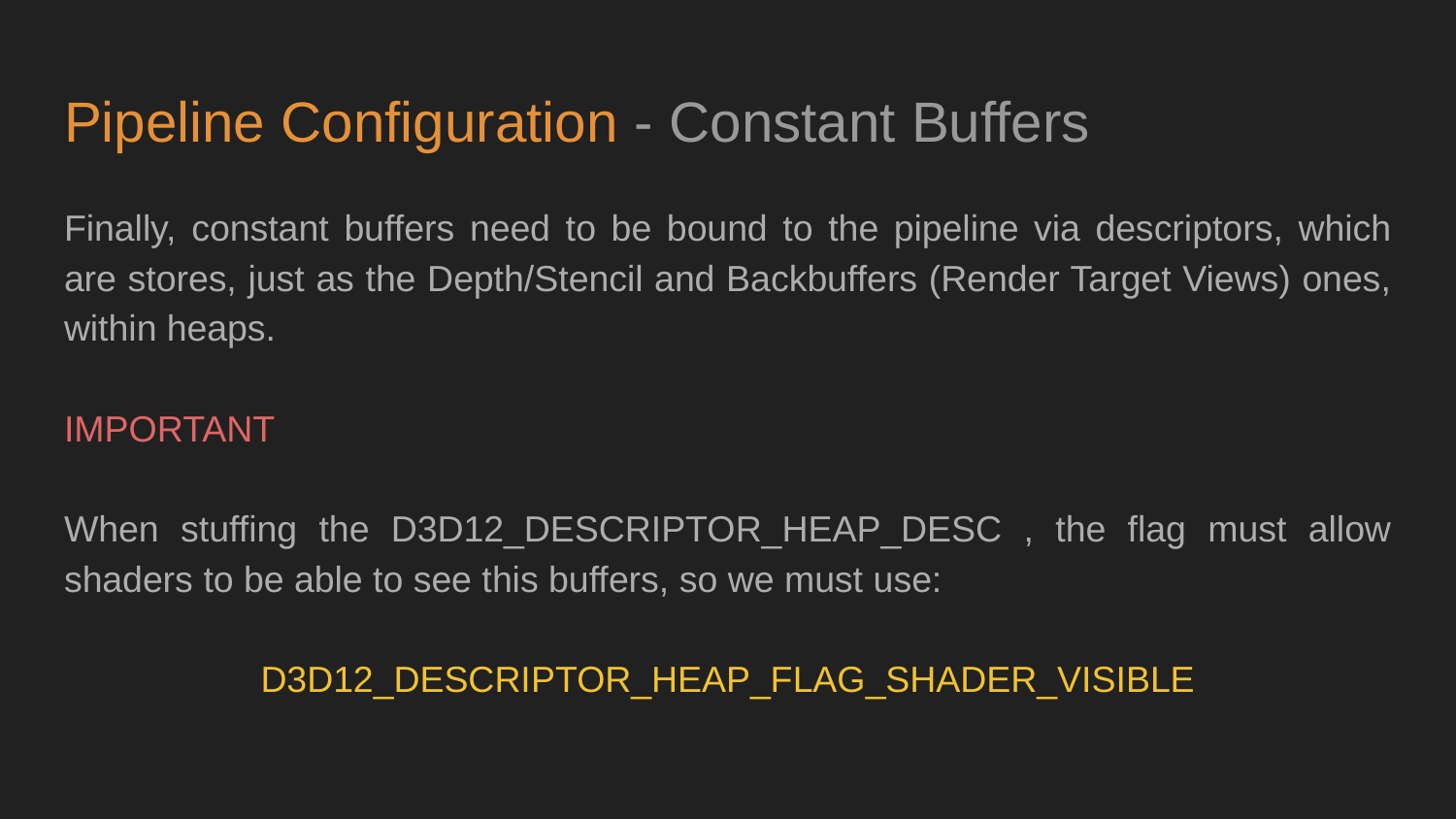

# Pipeline Configuration - Constant Buffers
Finally, constant buffers need to be bound to the pipeline via descriptors, which are stores, just as the Depth/Stencil and Backbuffers (Render Target Views) ones, within heaps.

IMPORTANT

When stuffing the D3D12_DESCRIPTOR_HEAP_DESC , the flag must allow shaders to be able to see this buffers, so we must use:

D3D12_DESCRIPTOR_HEAP_FLAG_SHADER_VISIBLE